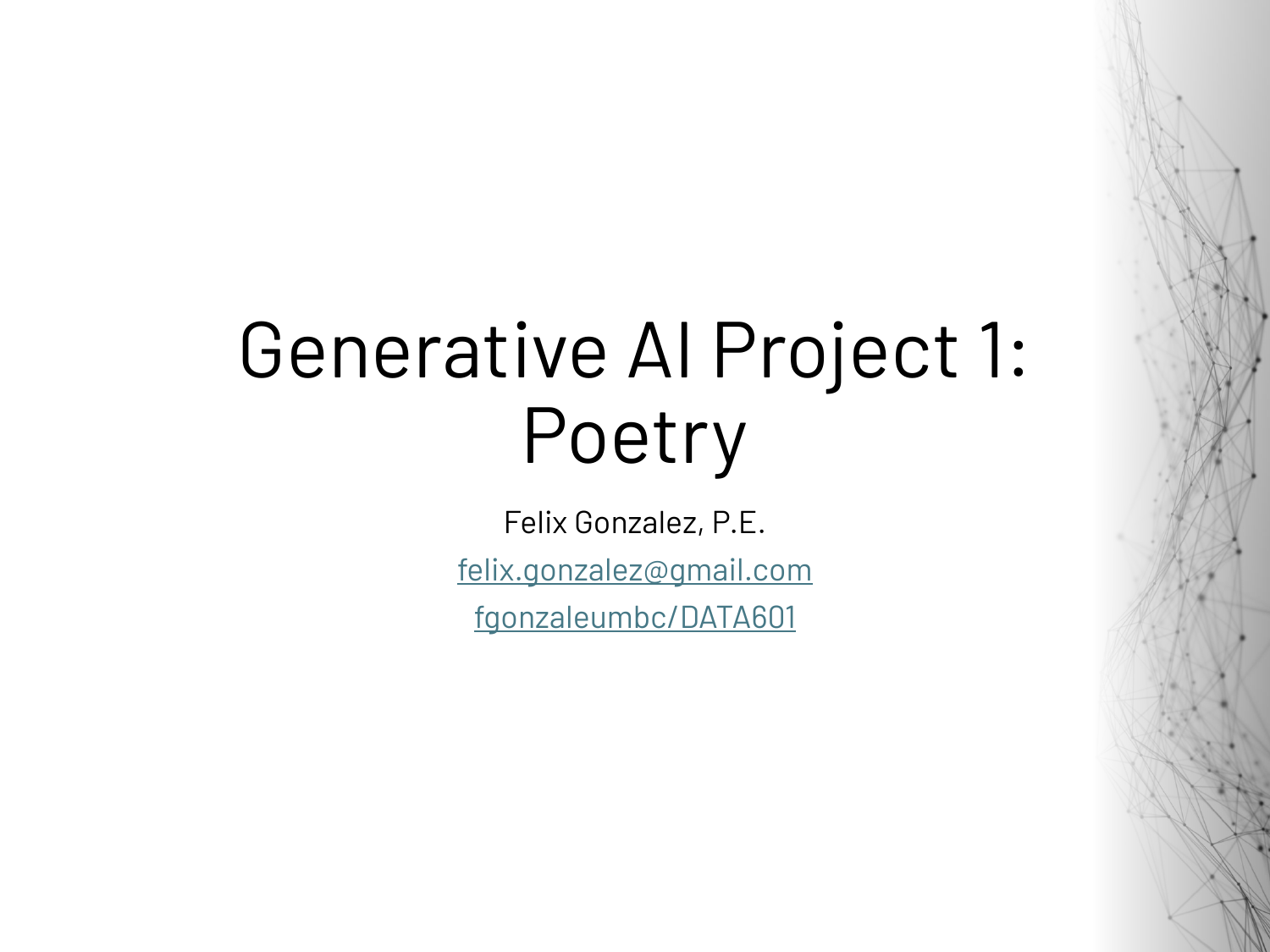

# Generative AI Project 1: Poetry
Felix Gonzalez, P.E.
felix.gonzalez@gmail.com
fgonzaleumbc/DATA601